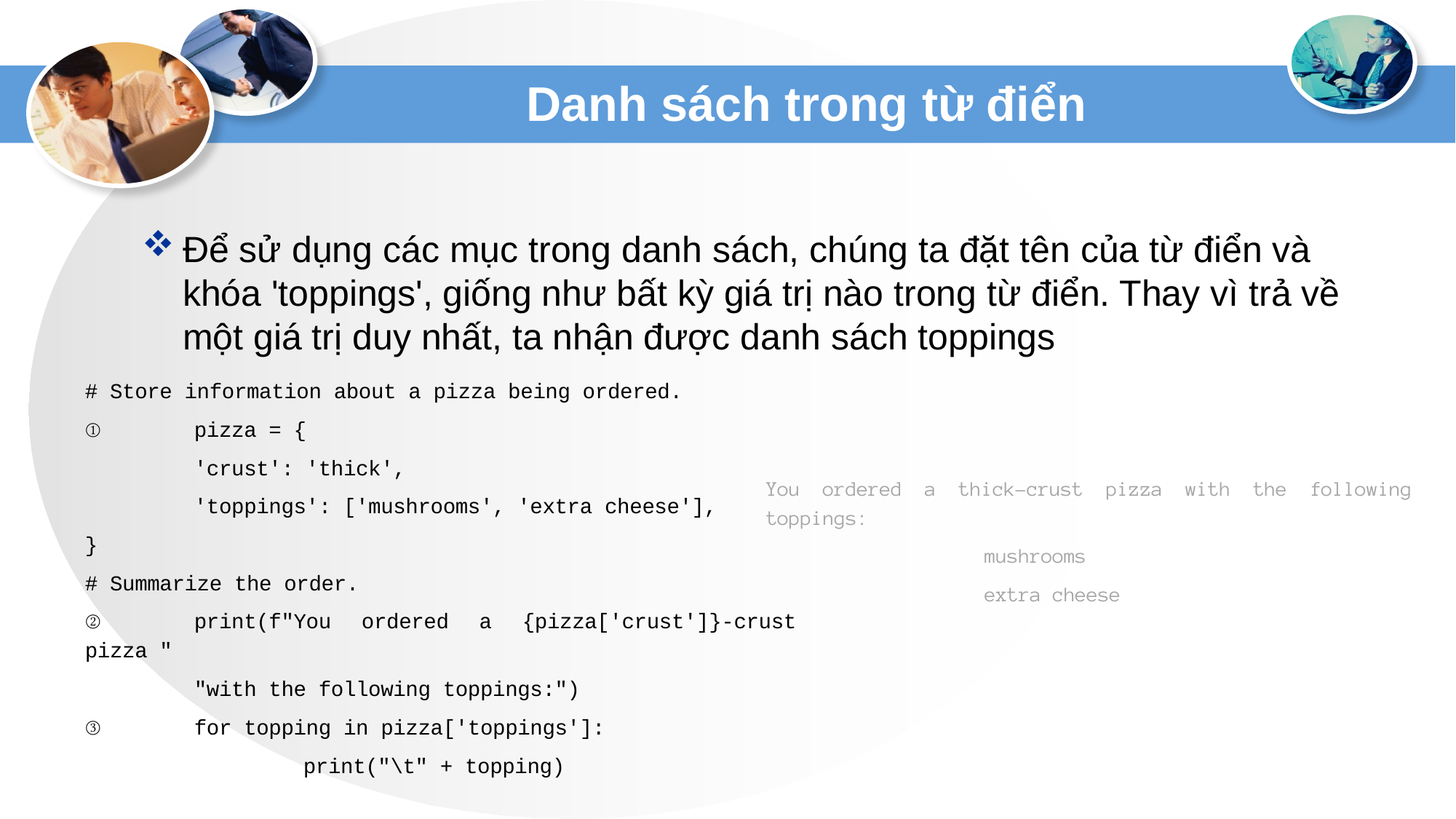

# Danh sách trong từ điển
Để sử dụng các mục trong danh sách, chúng ta đặt tên của từ điển và khóa 'toppings', giống như bất kỳ giá trị nào trong từ điển. Thay vì trả về một giá trị duy nhất, ta nhận được danh sách toppings
# Store information about a pizza being ordered.
①	pizza = {
	'crust': 'thick',
	'toppings': ['mushrooms', 'extra cheese'],
}
# Summarize the order.
②	print(f"You ordered a {pizza['crust']}-crust pizza "
	"with the following toppings:")
③	for topping in pizza['toppings']:
		print("\t" + topping)
You ordered a thick-crust pizza with the following toppings:
		mushrooms
		extra cheese